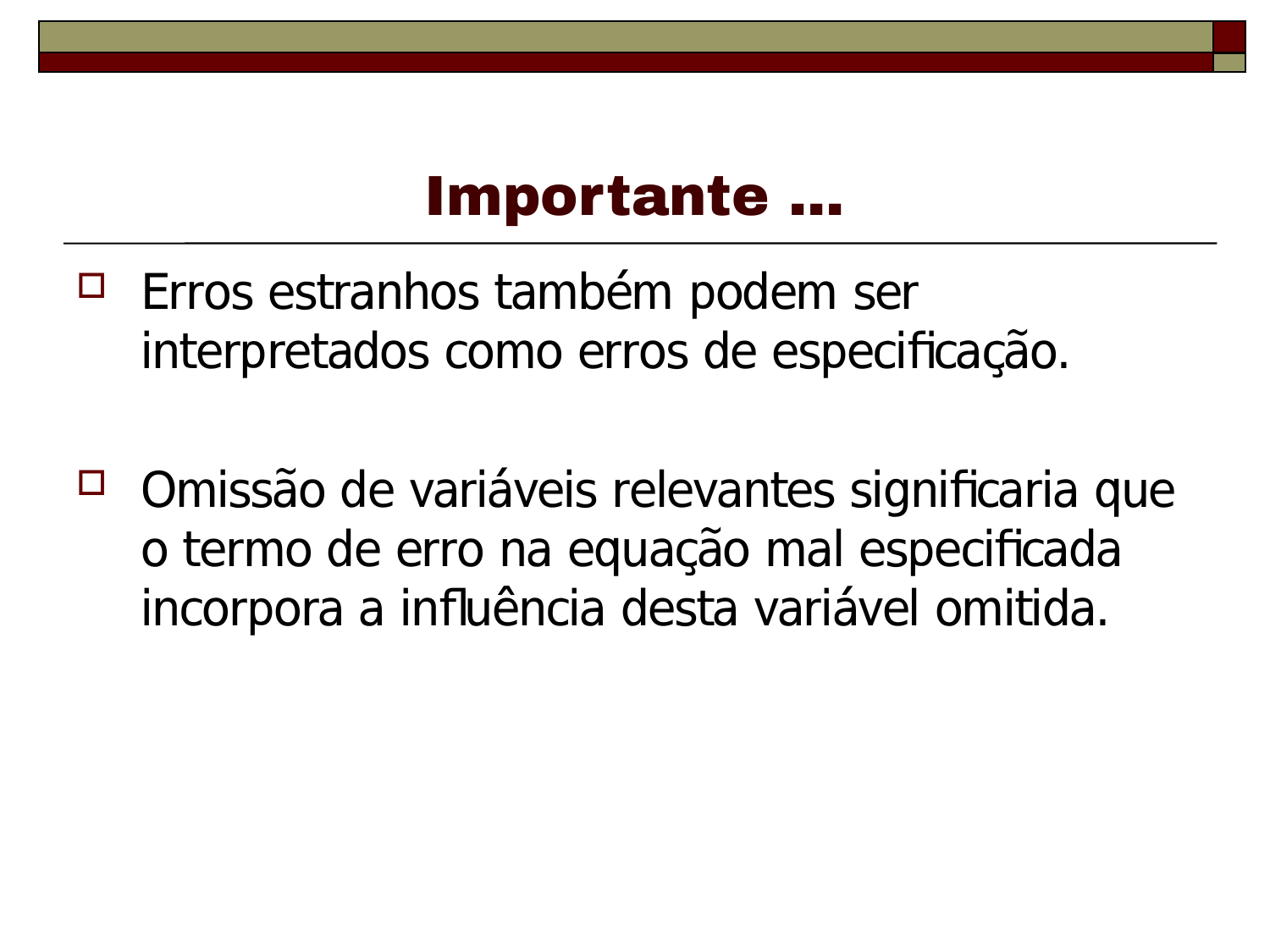

# Importante ...
Erros estranhos também podem ser interpretados como erros de especificação.

Omissão de variáveis relevantes significaria que o termo de erro na equação mal especificada incorpora a influência desta variável omitida.